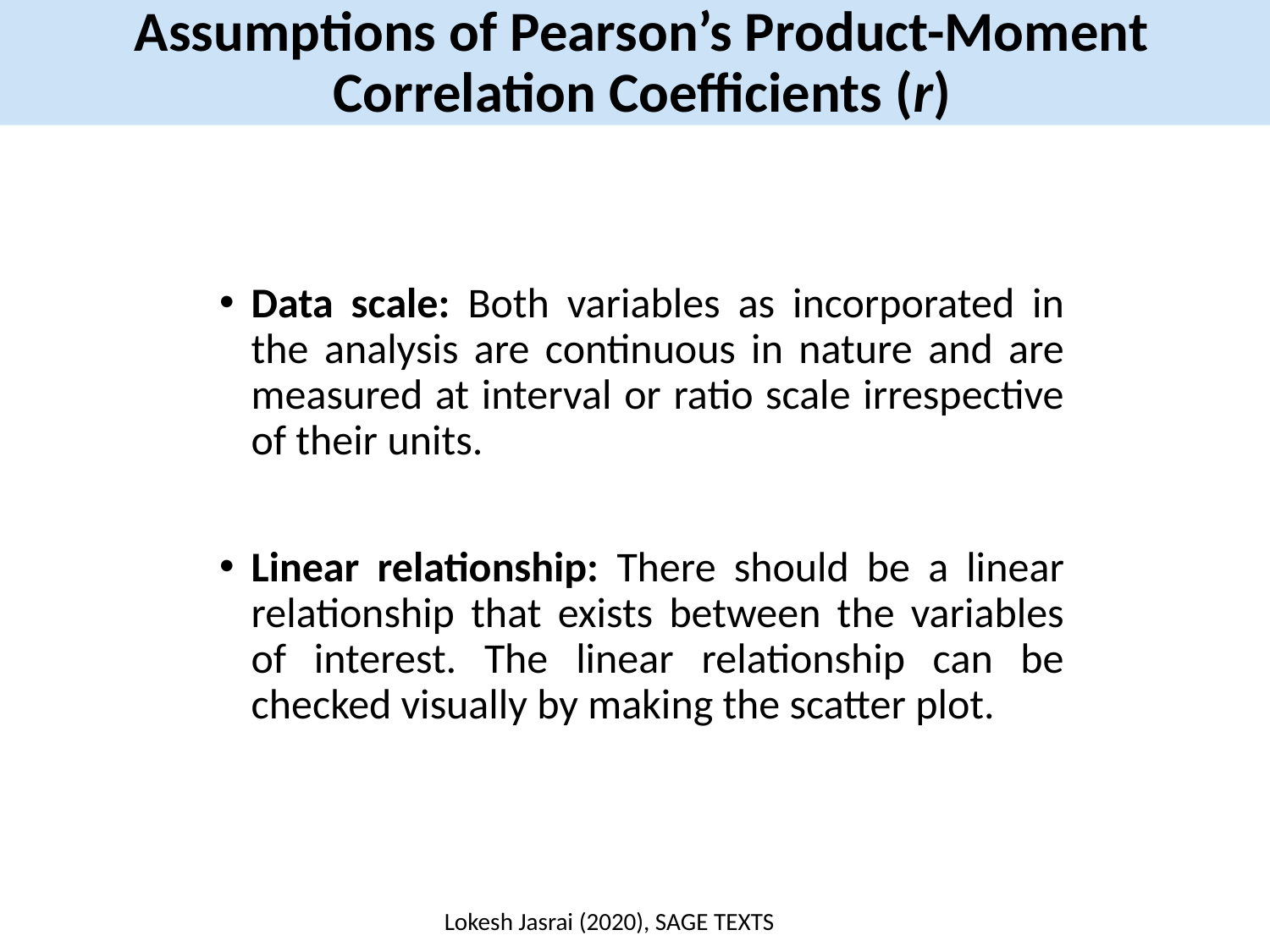

Assumptions of Pearson’s Product-Moment Correlation Coefficients (r)
Data scale: Both variables as incorporated in the analysis are continuous in nature and are measured at interval or ratio scale irrespective of their units.

Linear relationship: There should be a linear relationship that exists between the variables of interest. The linear relationship can be checked visually by making the scatter plot.
Lokesh Jasrai (2020), SAGE TEXTS